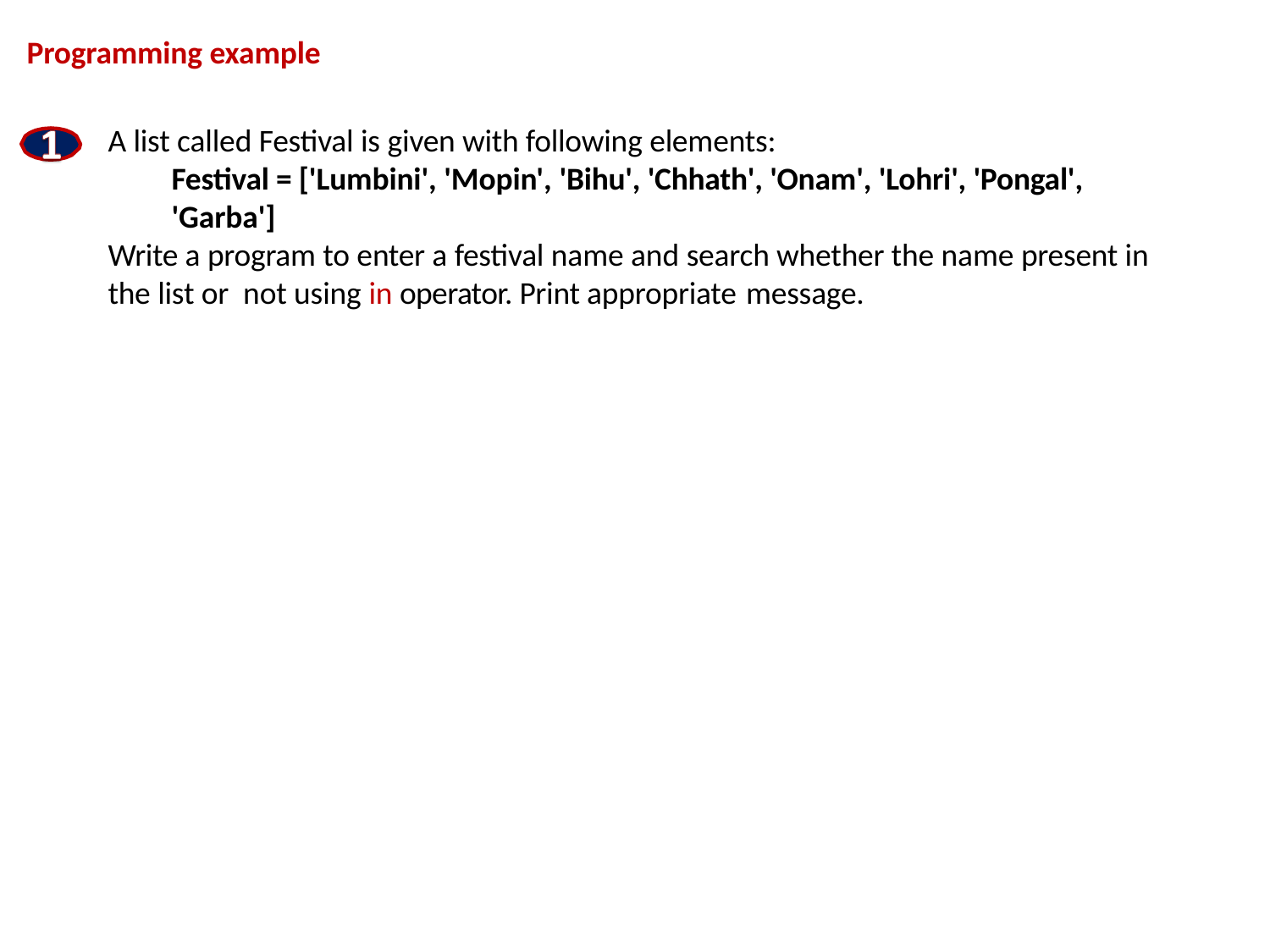

# Programming example
A list called Festival is given with following elements:
Festival = ['Lumbini', 'Mopin', 'Bihu', 'Chhath', 'Onam', 'Lohri', 'Pongal', 'Garba']
Write a program to enter a festival name and search whether the name present in the list or  not using in operator. Print appropriate message.